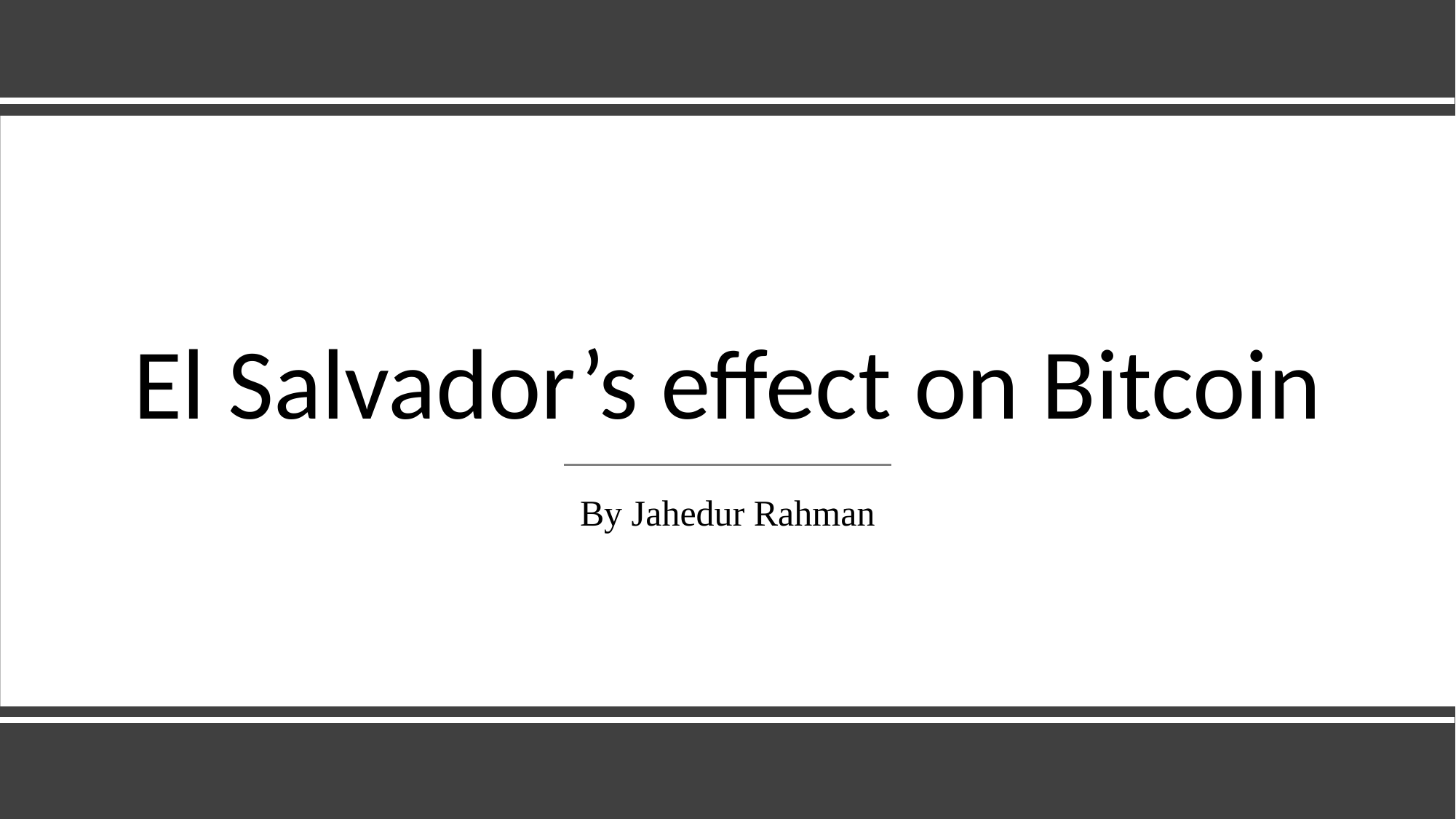

# El Salvador’s effect on Bitcoin
By Jahedur Rahman